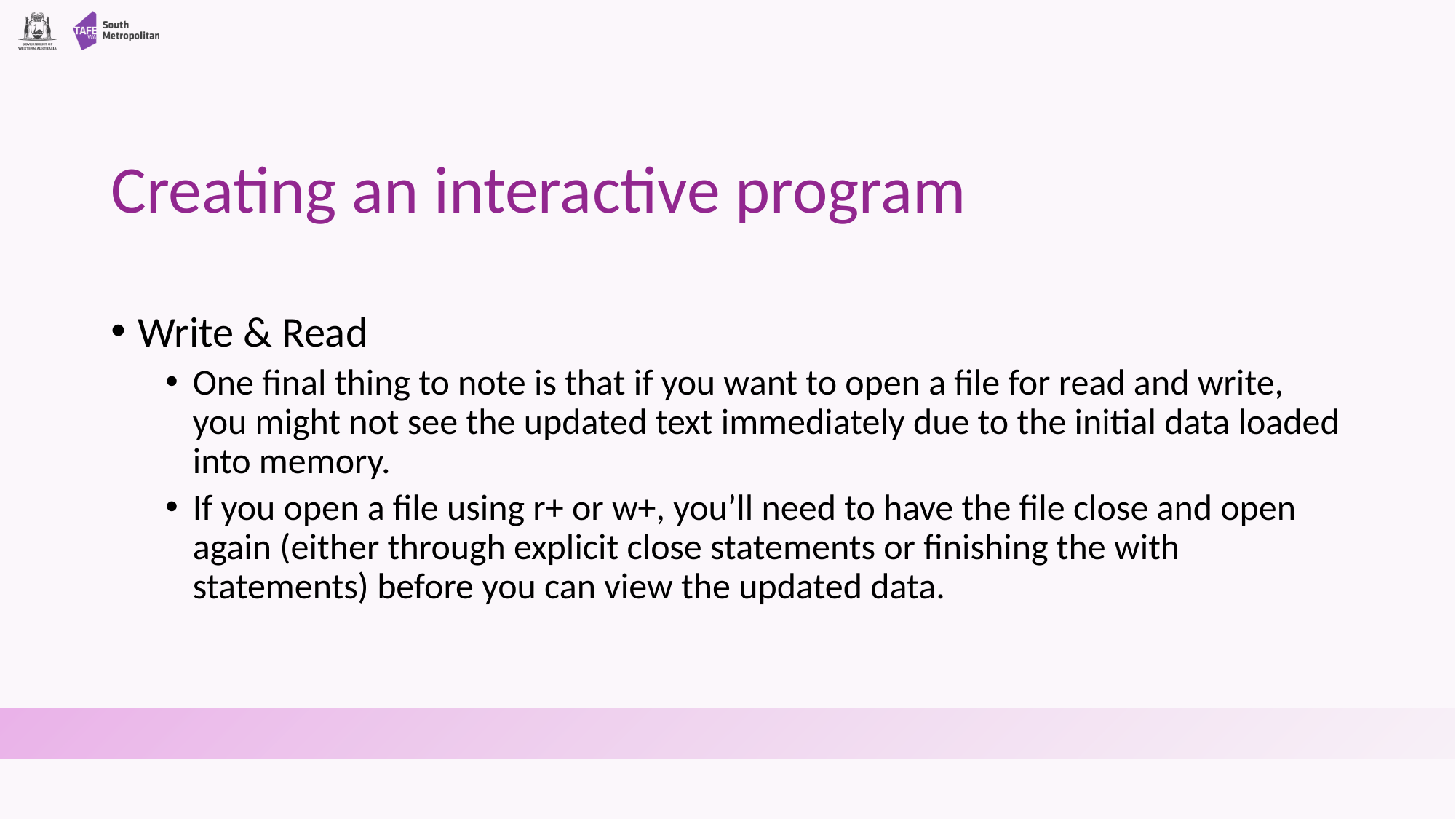

# Creating an interactive program
Write & Read
One final thing to note is that if you want to open a file for read and write, you might not see the updated text immediately due to the initial data loaded into memory.
If you open a file using r+ or w+, you’ll need to have the file close and open again (either through explicit close statements or finishing the with statements) before you can view the updated data.